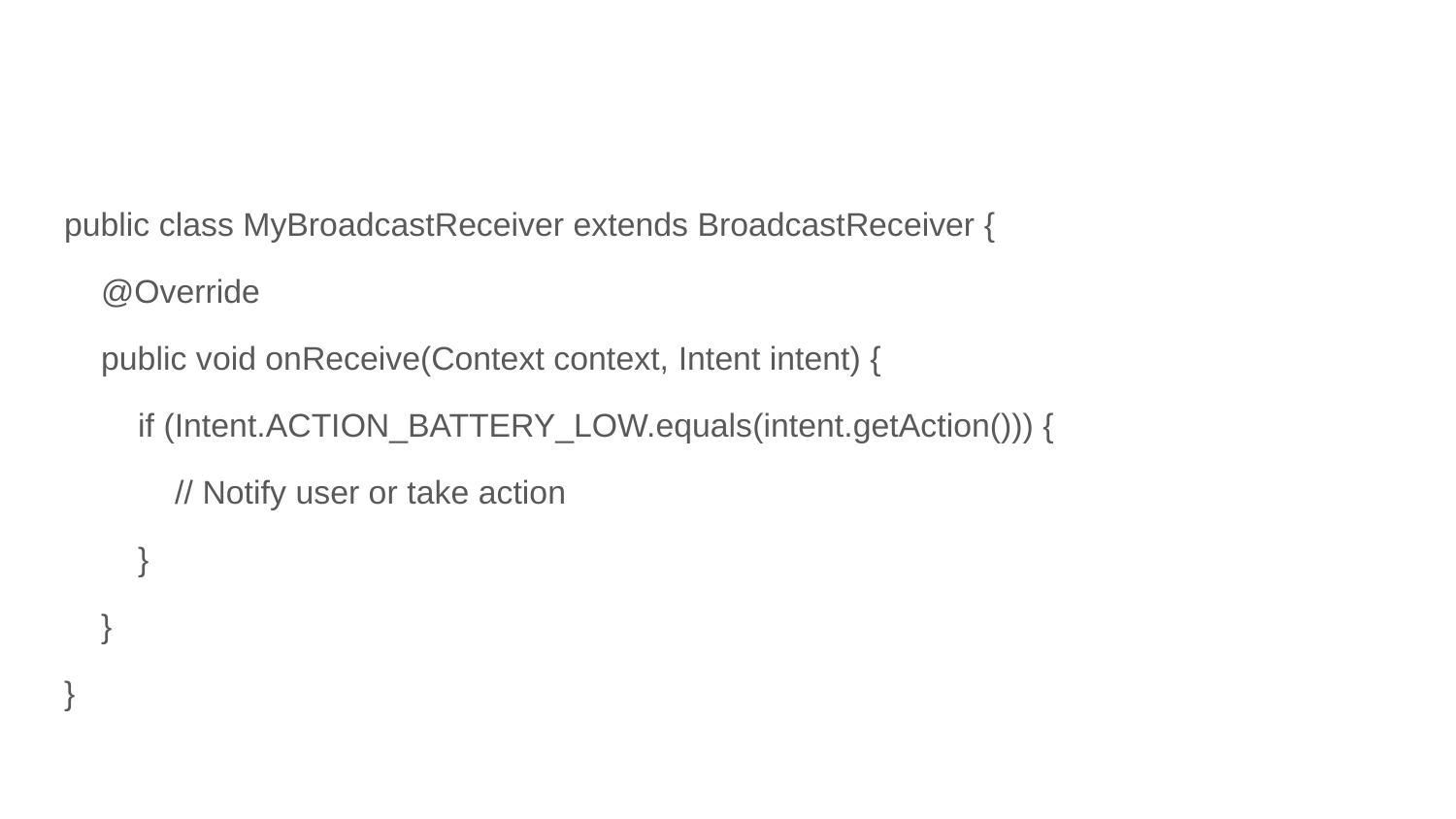

#
public class MyBroadcastReceiver extends BroadcastReceiver {
    @Override
    public void onReceive(Context context, Intent intent) {
        if (Intent.ACTION_BATTERY_LOW.equals(intent.getAction())) {
            // Notify user or take action
        }
    }
}